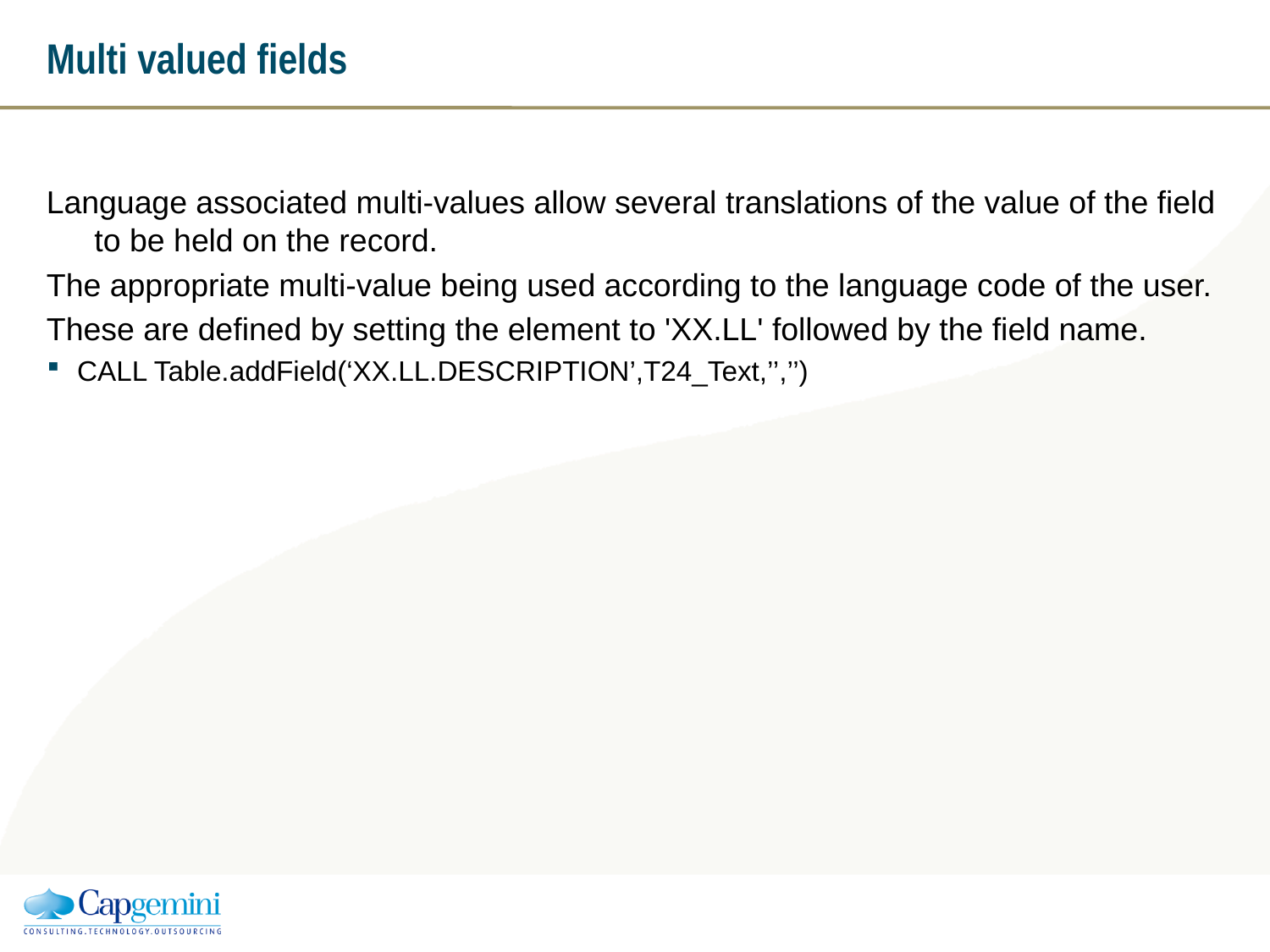

# Multi valued fields
Language associated multi-values allow several translations of the value of the field to be held on the record.
The appropriate multi-value being used according to the language code of the user.
These are defined by setting the element to 'XX.LL' followed by the field name.
 CALL Table.addField(‘XX.LL.DESCRIPTION’,T24_Text,’’,’’)